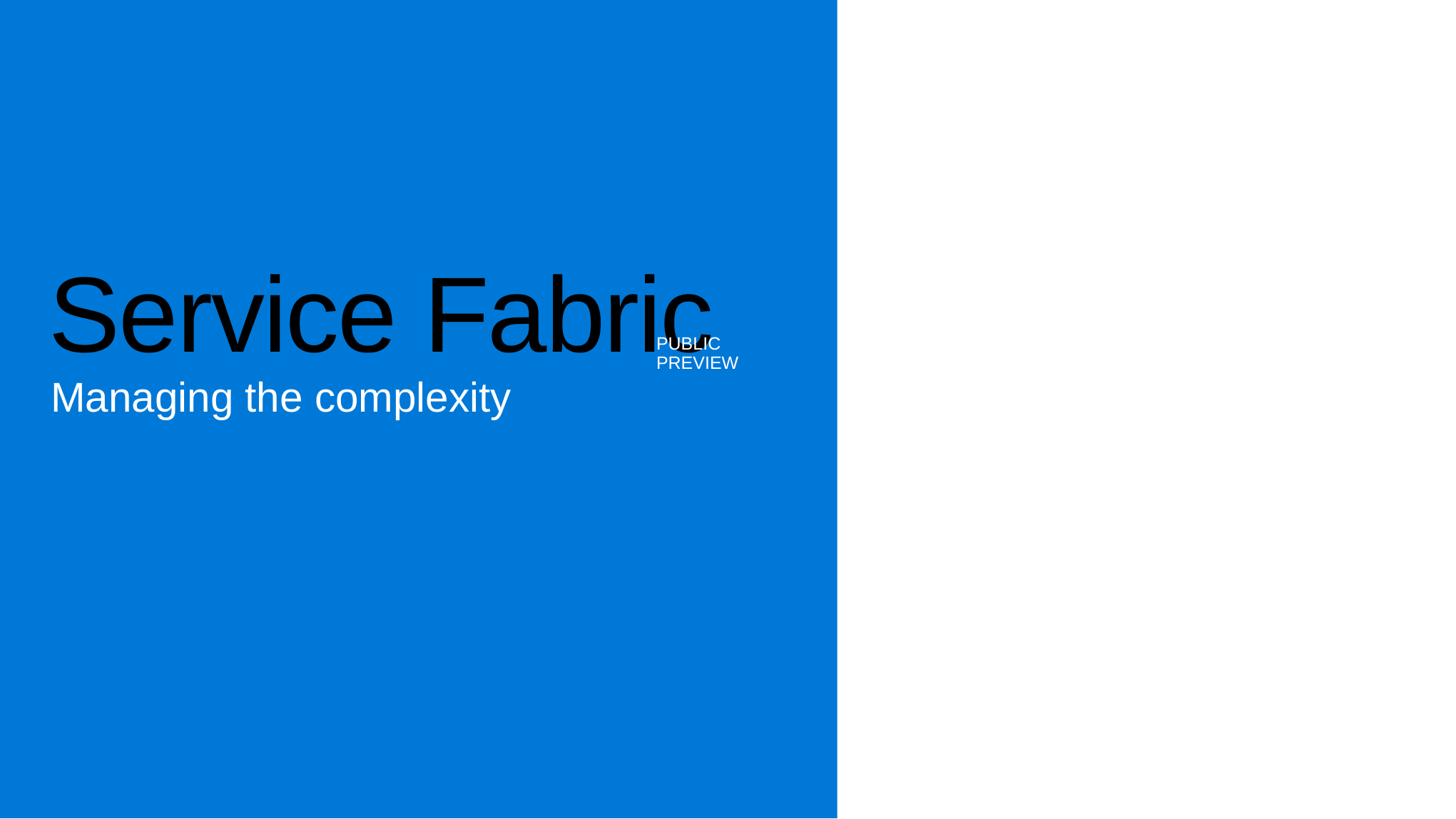

# Service Fabric
PUBLIC PREVIEW
Managing the complexity
High Availability
Data Partitioning
Rolling Upgrades
Automated Rollback
Stateful Services
Low Latency
Placement Constraints
Health Monitoring
Self Healing
Resource Balancing
Replication and Failover
Fast Startup and Shutdown
Hybrid Operations
High Density
Programming Models
Data Serialisation
Service Discovery
Service Failure Handling
End to End Logging
Authorisation
OS Patching